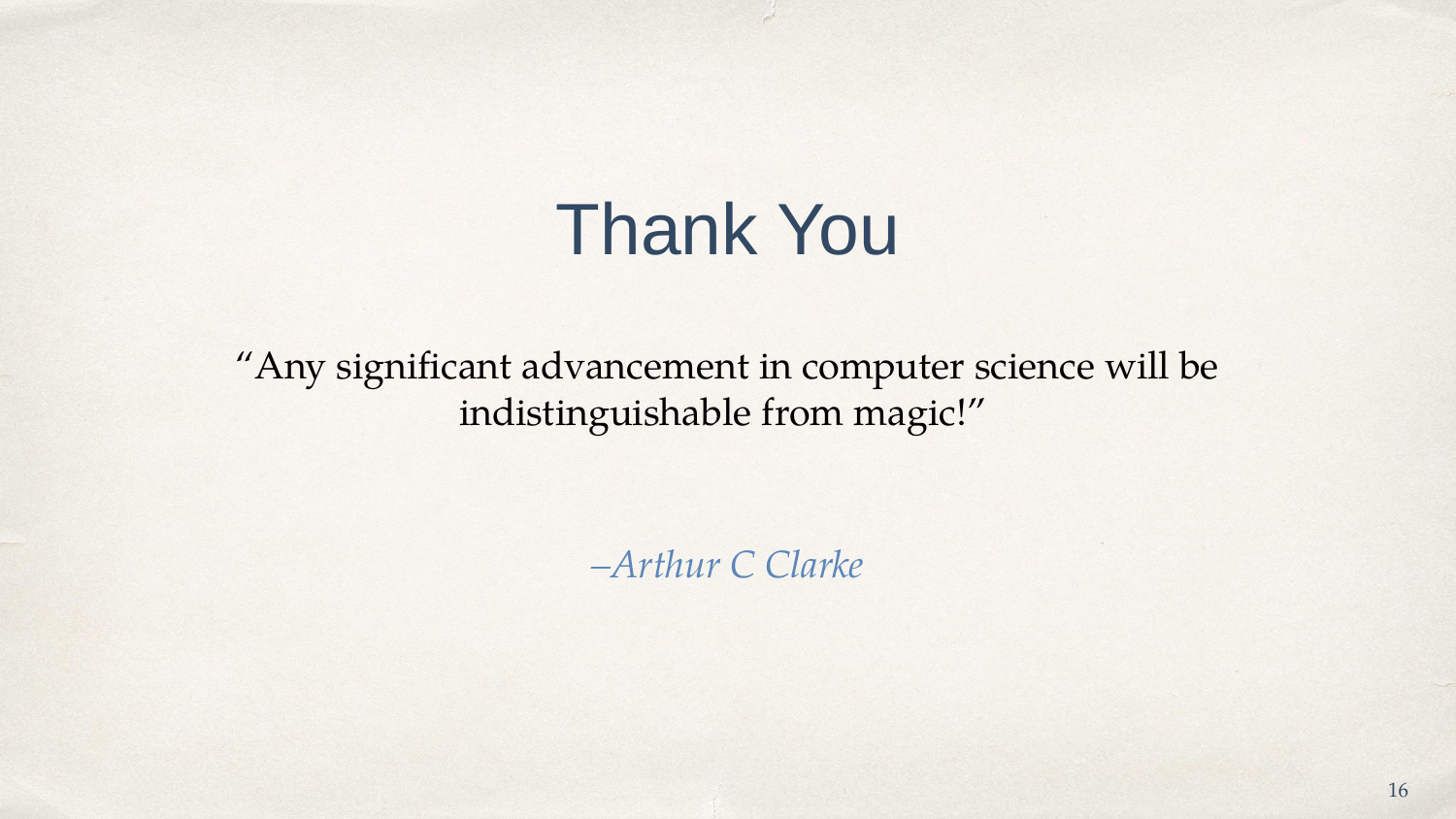

Thank You
“Any significant advancement in computer science will be indistinguishable from magic!”
–Arthur C Clarke
16